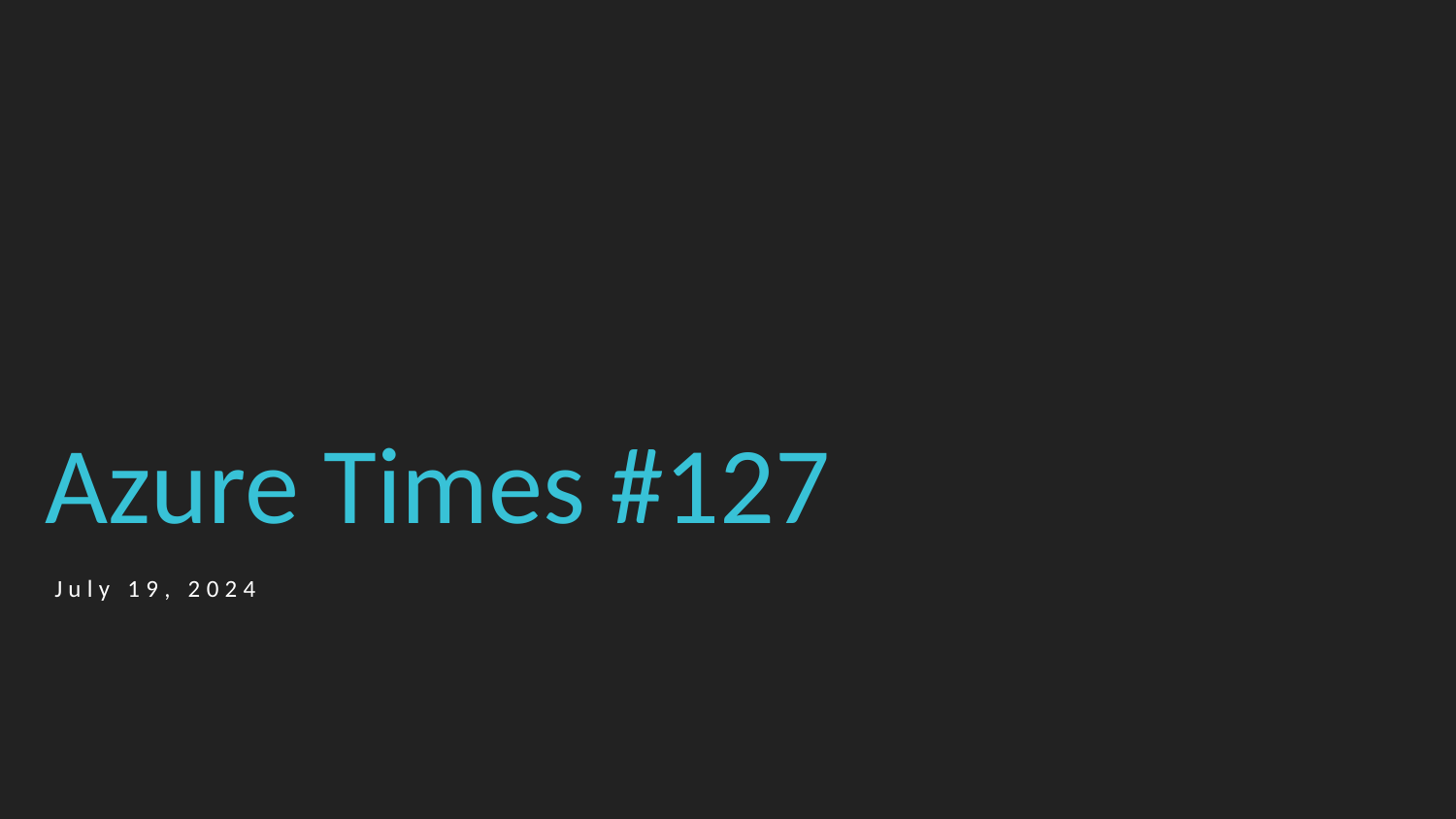

# Azure Times #127
July 19, 2024